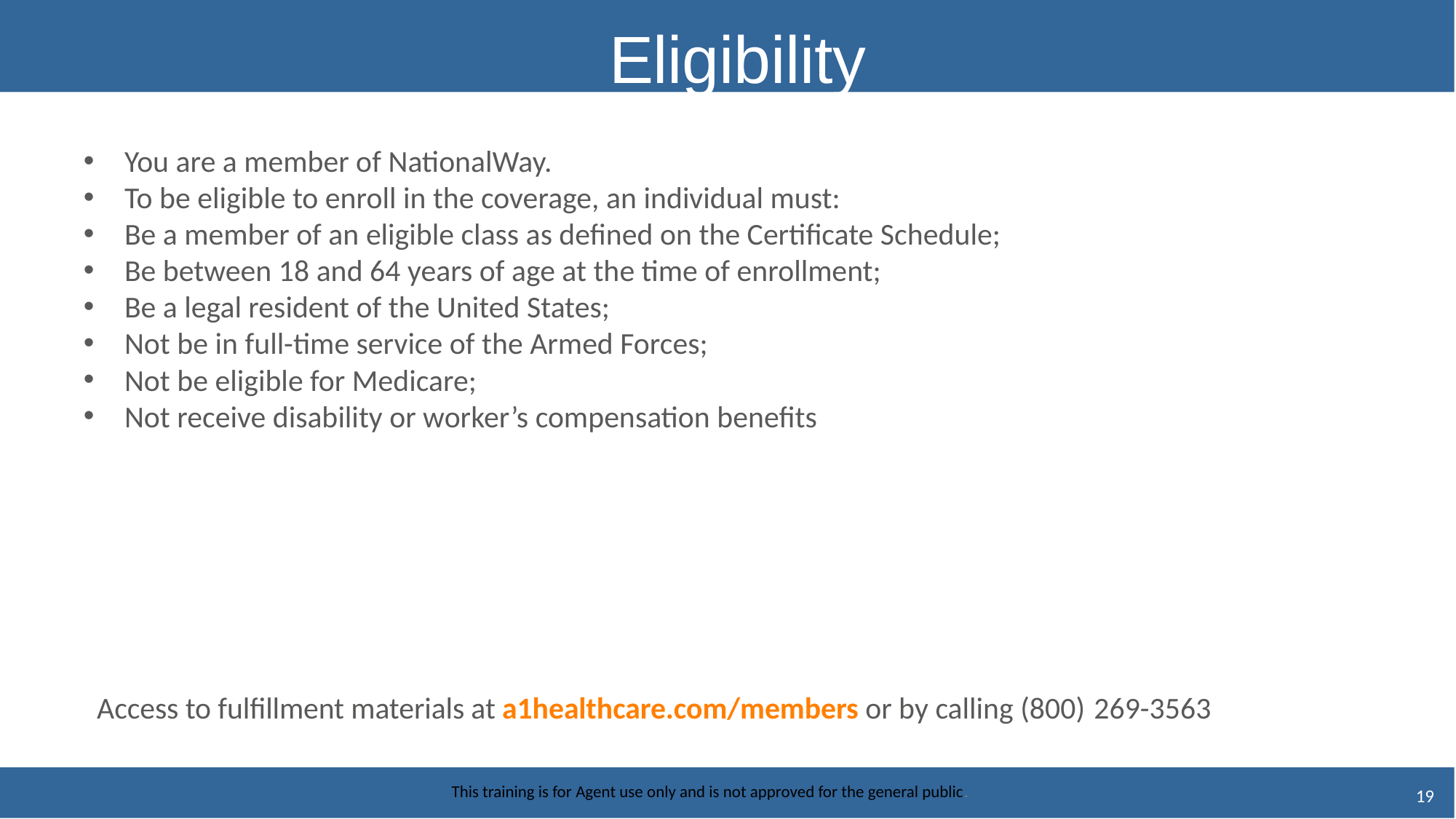

# Eligibility
You are a member of NationalWay.
To be eligible to enroll in the coverage, an individual must:
Be a member of an eligible class as defined on the Certificate Schedule;
Be between 18 and 64 years of age at the time of enrollment;
Be a legal resident of the United States;
Not be in full-time service of the Armed Forces;
Not be eligible for Medicare;
Not receive disability or worker’s compensation benefits
Access to fulfillment materials at a1healthcare.com/members or by calling (800) 269-3563
This training is for Agent use only and is not approved for the general public.
19